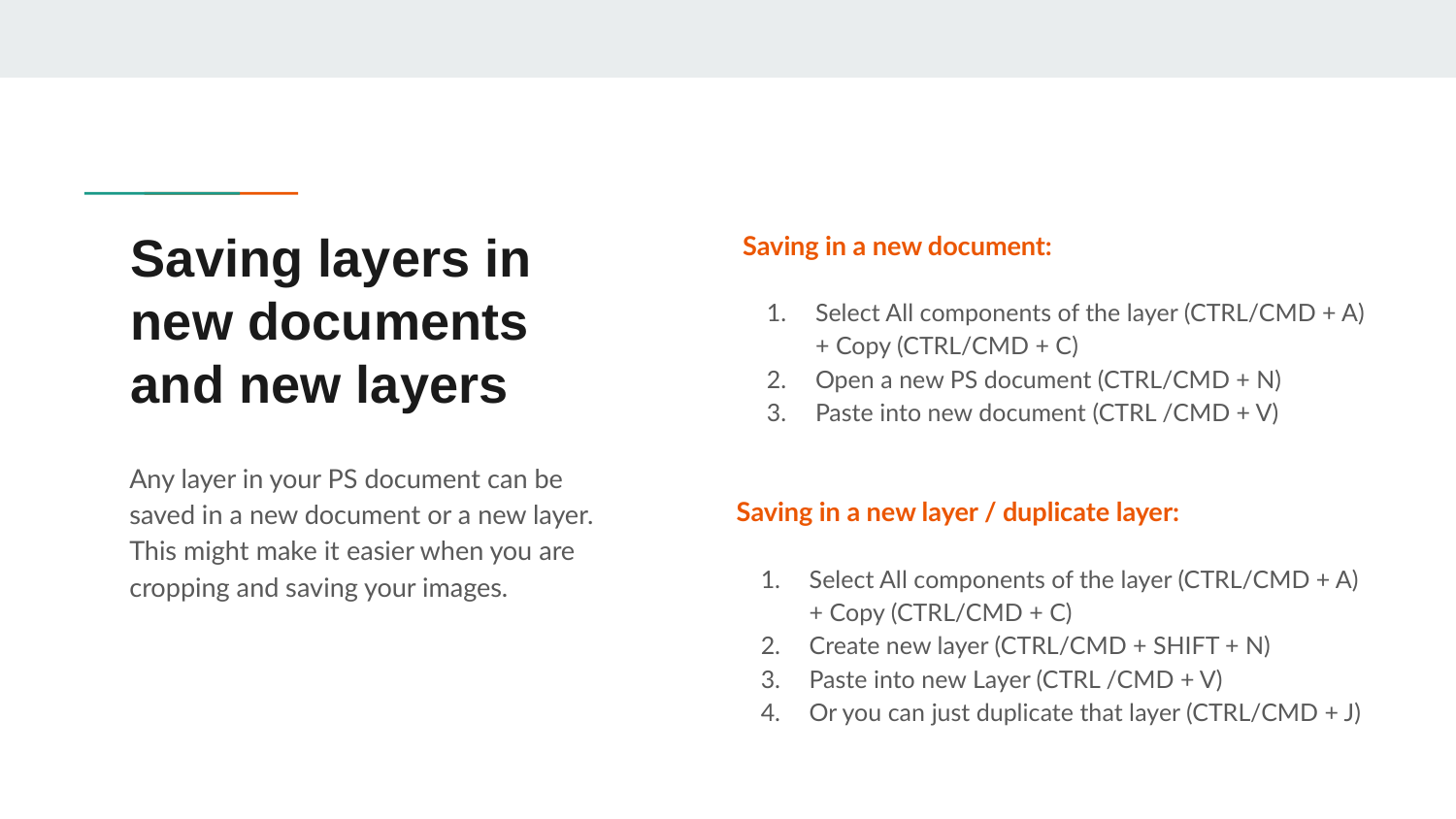

# Saving layers in new documents and new layers
Saving in a new document:
Select All components of the layer (CTRL/CMD + A) + Copy (CTRL/CMD + C)
Open a new PS document (CTRL/CMD + N)
Paste into new document (CTRL /CMD + V)
Any layer in your PS document can be saved in a new document or a new layer.  This might make it easier when you are cropping and saving your images.
Saving in a new layer / duplicate layer:
Select All components of the layer (CTRL/CMD + A) + Copy (CTRL/CMD + C)
Create new layer (CTRL/CMD + SHIFT + N)
Paste into new Layer (CTRL /CMD + V)
Or you can just duplicate that layer (CTRL/CMD + J)